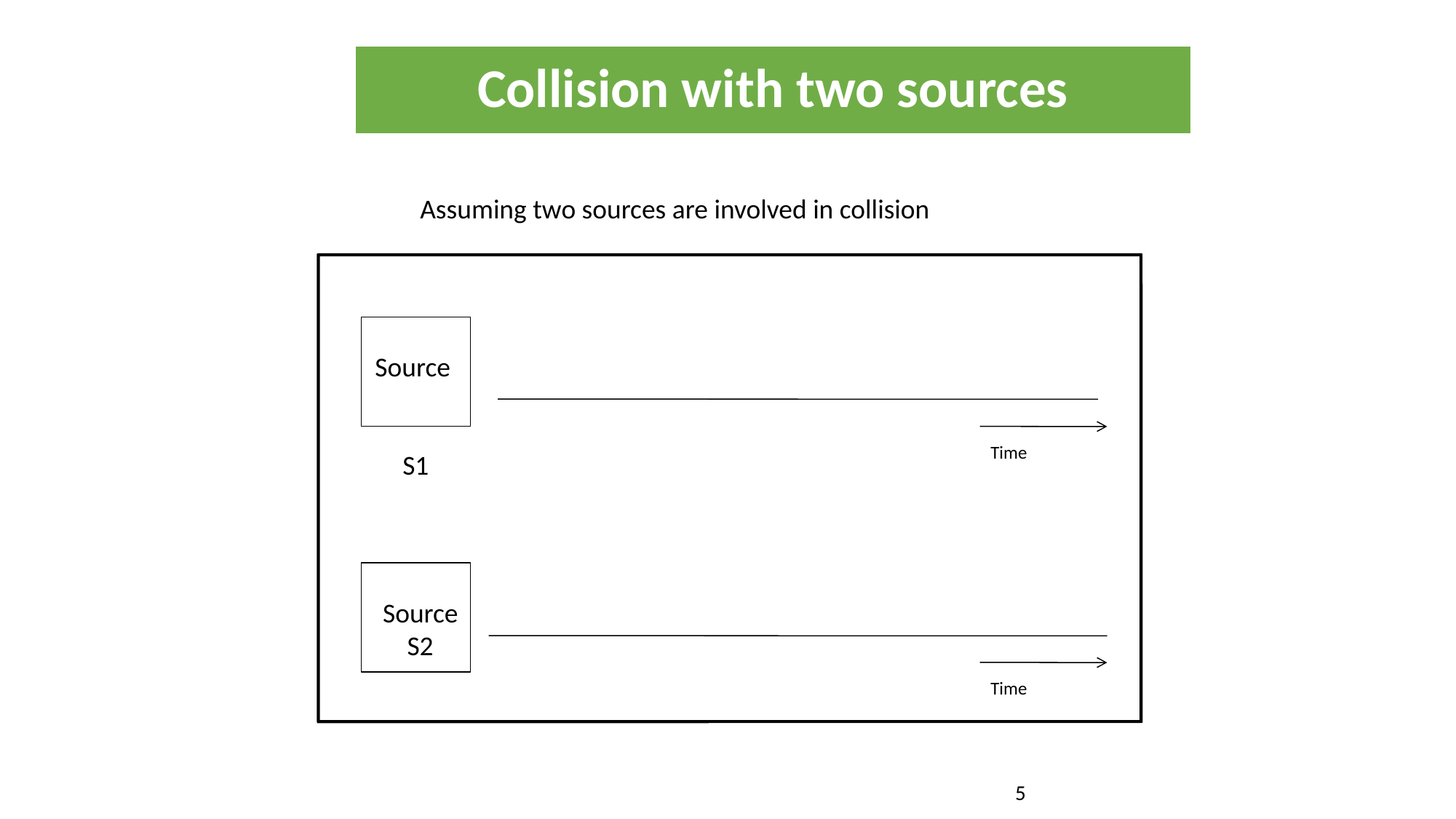

Collision with two sources
Assuming two sources are involved in collision

Source                           S1
Time

Source S2
Time
5